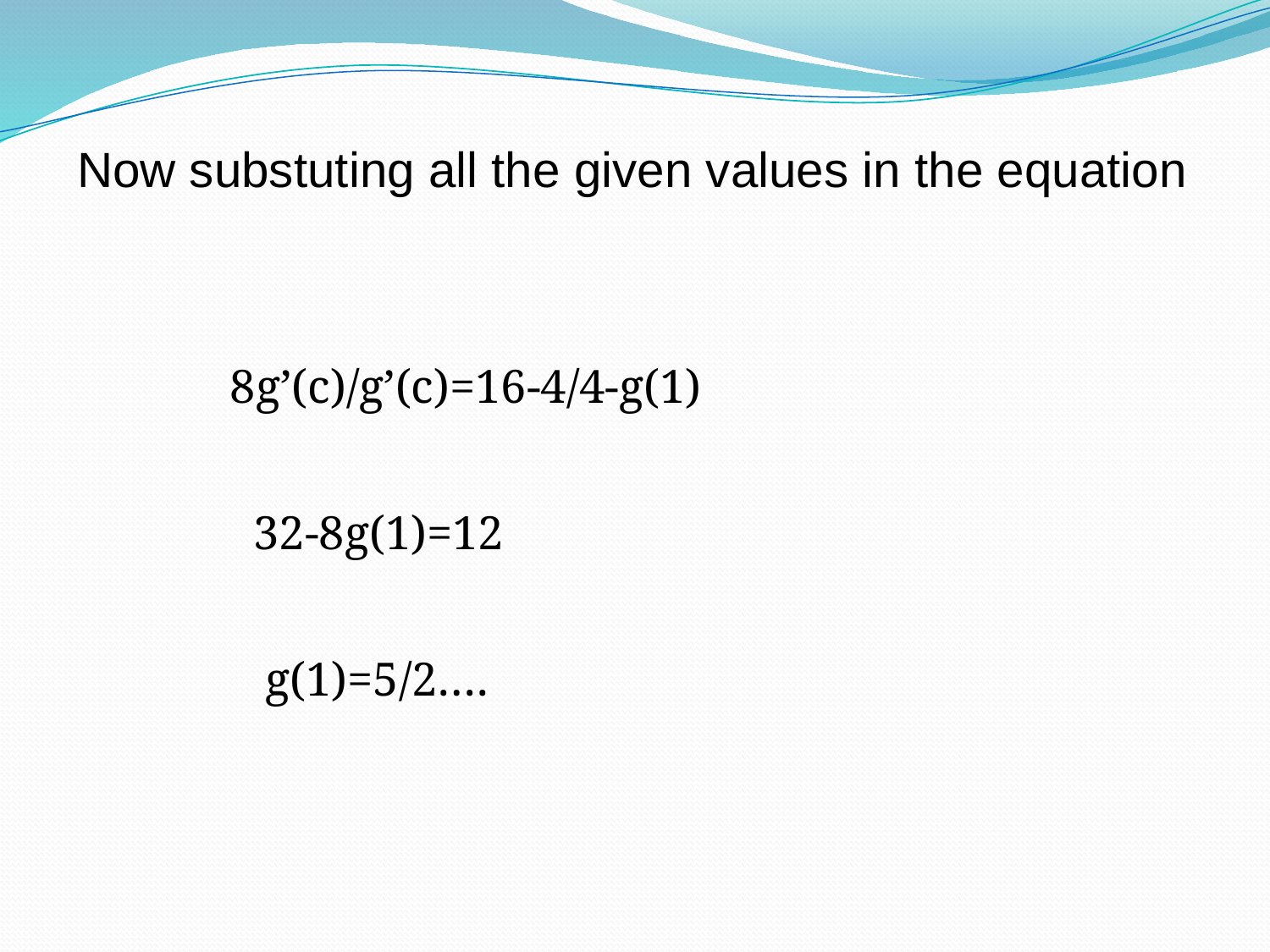

# Now substuting all the given values in the equation
             8g’(c)/g’(c)=16-4/4-g(1)
               32-8g(1)=12
                g(1)=5/2….